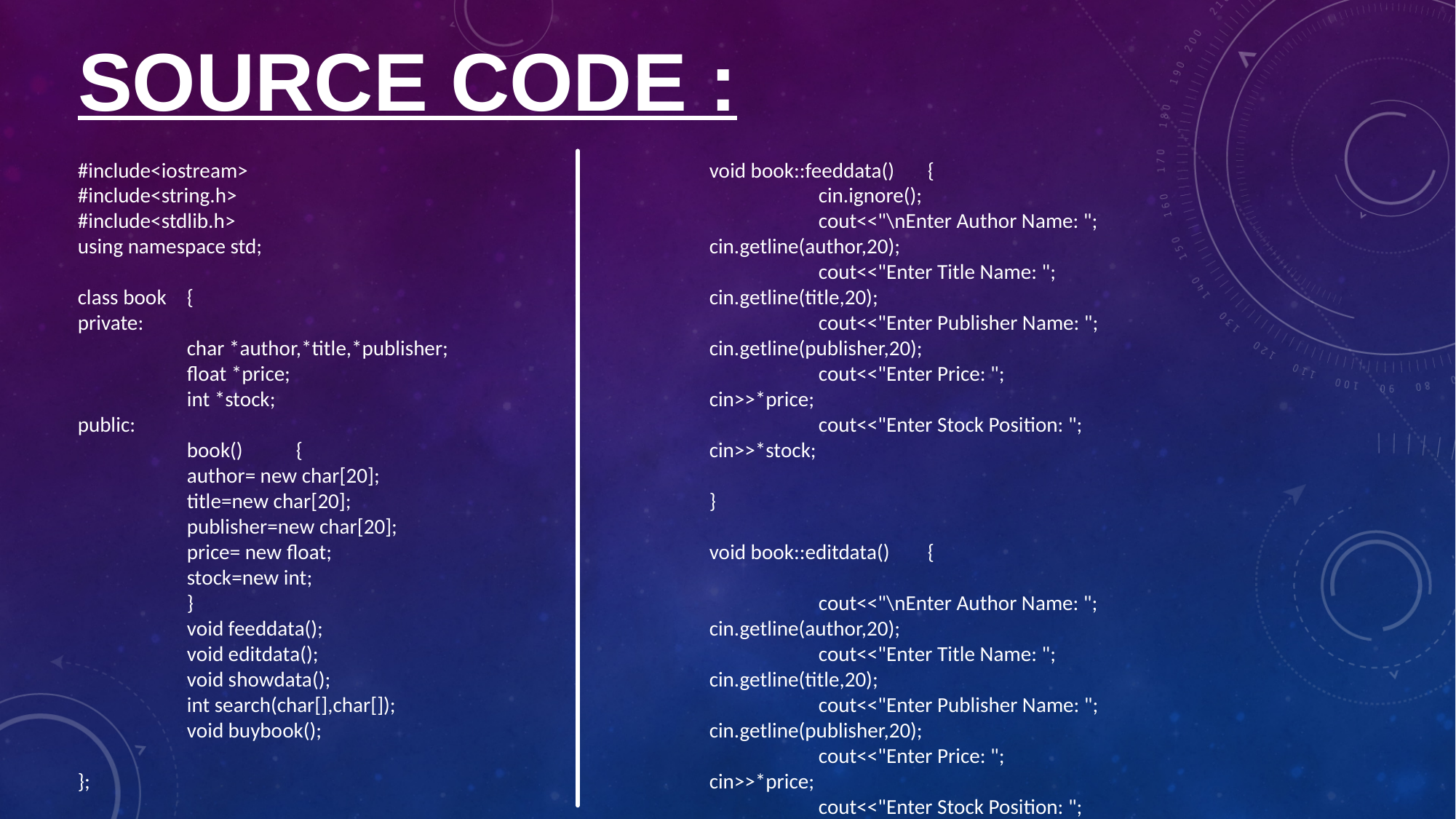

# Source code :
#include<iostream>
#include<string.h>
#include<stdlib.h>
using namespace std;

class book	{
private:
	char *author,*title,*publisher;
	float *price;
	int *stock;
public:
	book()	{
	author= new char[20];
	title=new char[20];
	publisher=new char[20];
	price= new float;
	stock=new int;
	}
	void feeddata();
	void editdata();
	void showdata();
	int search(char[],char[]);
	void buybook();

};
void book::feeddata()	{
	cin.ignore();
	cout<<"\nEnter Author Name: ";      cin.getline(author,20);
	cout<<"Enter Title Name: ";       cin.getline(title,20);
	cout<<"Enter Publisher Name: ";   cin.getline(publisher,20);
	cout<<"Enter Price: ";            cin>>*price;
	cout<<"Enter Stock Position: ";   cin>>*stock;

}

void book::editdata()	{

	cout<<"\nEnter Author Name: ";      cin.getline(author,20);
	cout<<"Enter Title Name: ";       cin.getline(title,20);
	cout<<"Enter Publisher Name: ";   cin.getline(publisher,20);
	cout<<"Enter Price: ";            cin>>*price;
	cout<<"Enter Stock Position: ";   cin>>*stock;

}